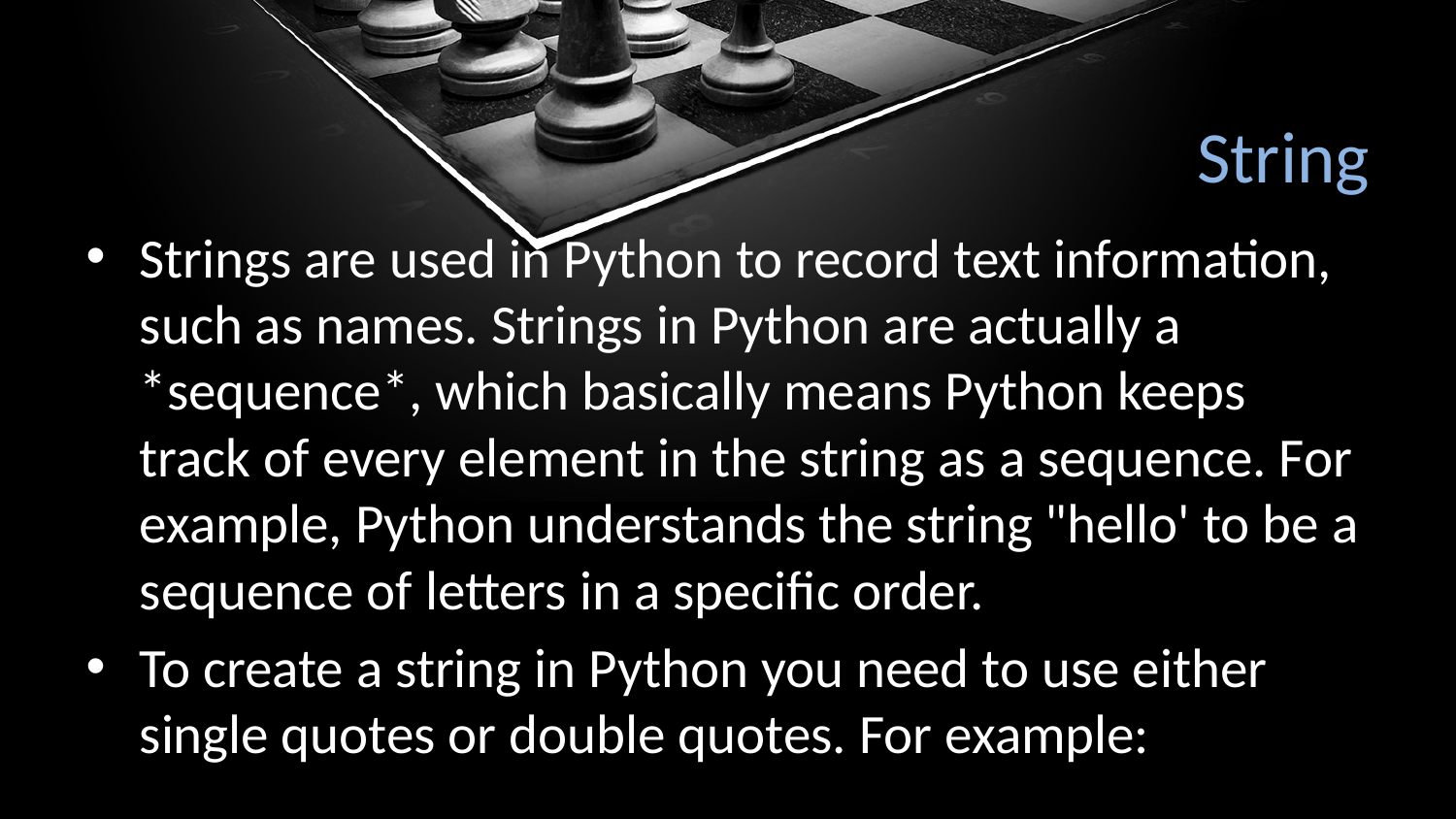

# String
Strings are used in Python to record text information, such as names. Strings in Python are actually a *sequence*, which basically means Python keeps track of every element in the string as a sequence. For example, Python understands the string "hello' to be a sequence of letters in a specific order.
To create a string in Python you need to use either single quotes or double quotes. For example: